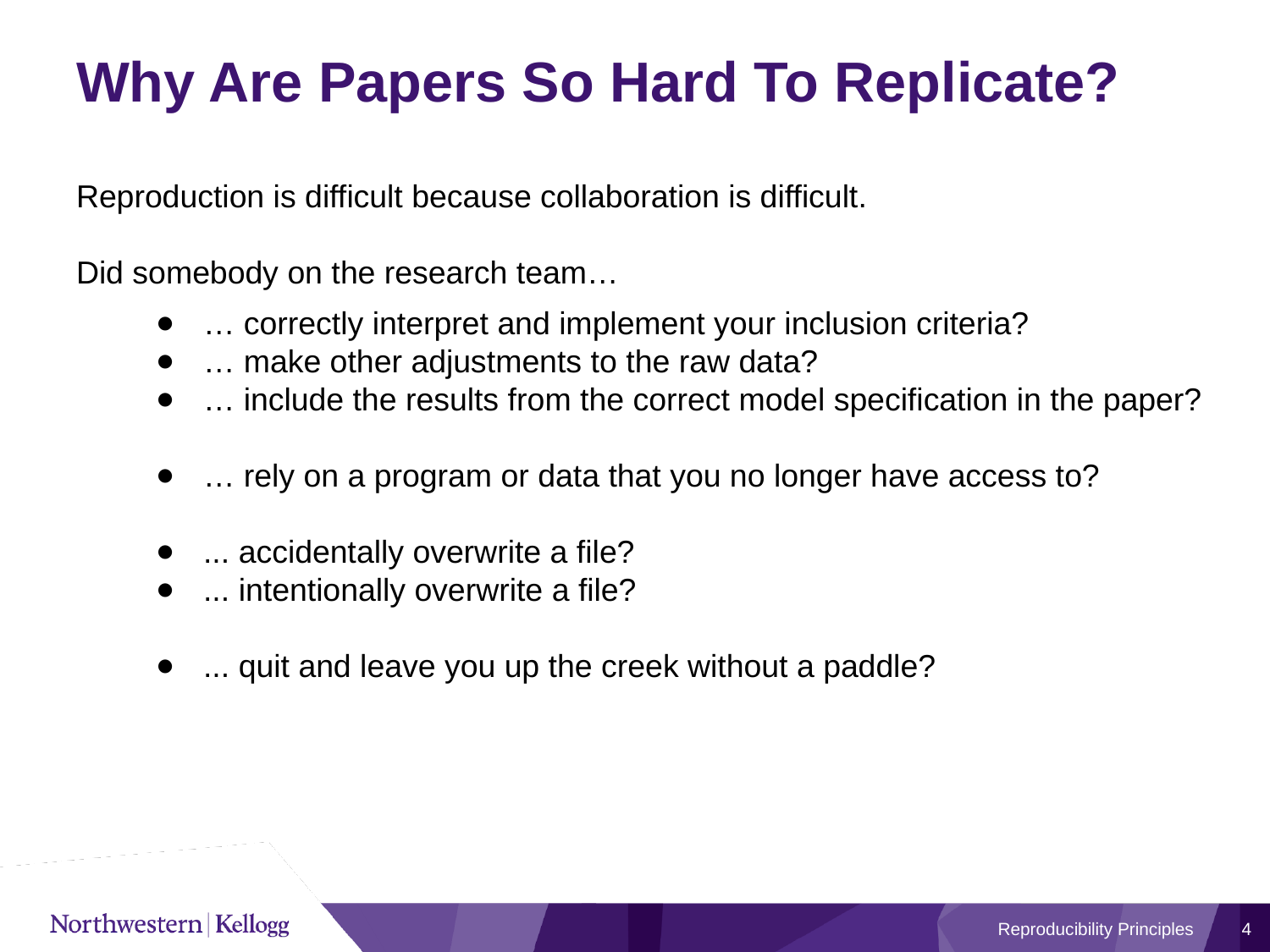

# Why Are Papers So Hard To Replicate?
Reproduction is difficult because collaboration is difficult.

Did somebody on the research team…

… correctly interpret and implement your inclusion criteria?
… make other adjustments to the raw data?
… include the results from the correct model specification in the paper?

… rely on a program or data that you no longer have access to?

... accidentally overwrite a file?
... intentionally overwrite a file?

... quit and leave you up the creek without a paddle?

Reproducibility Principles
4